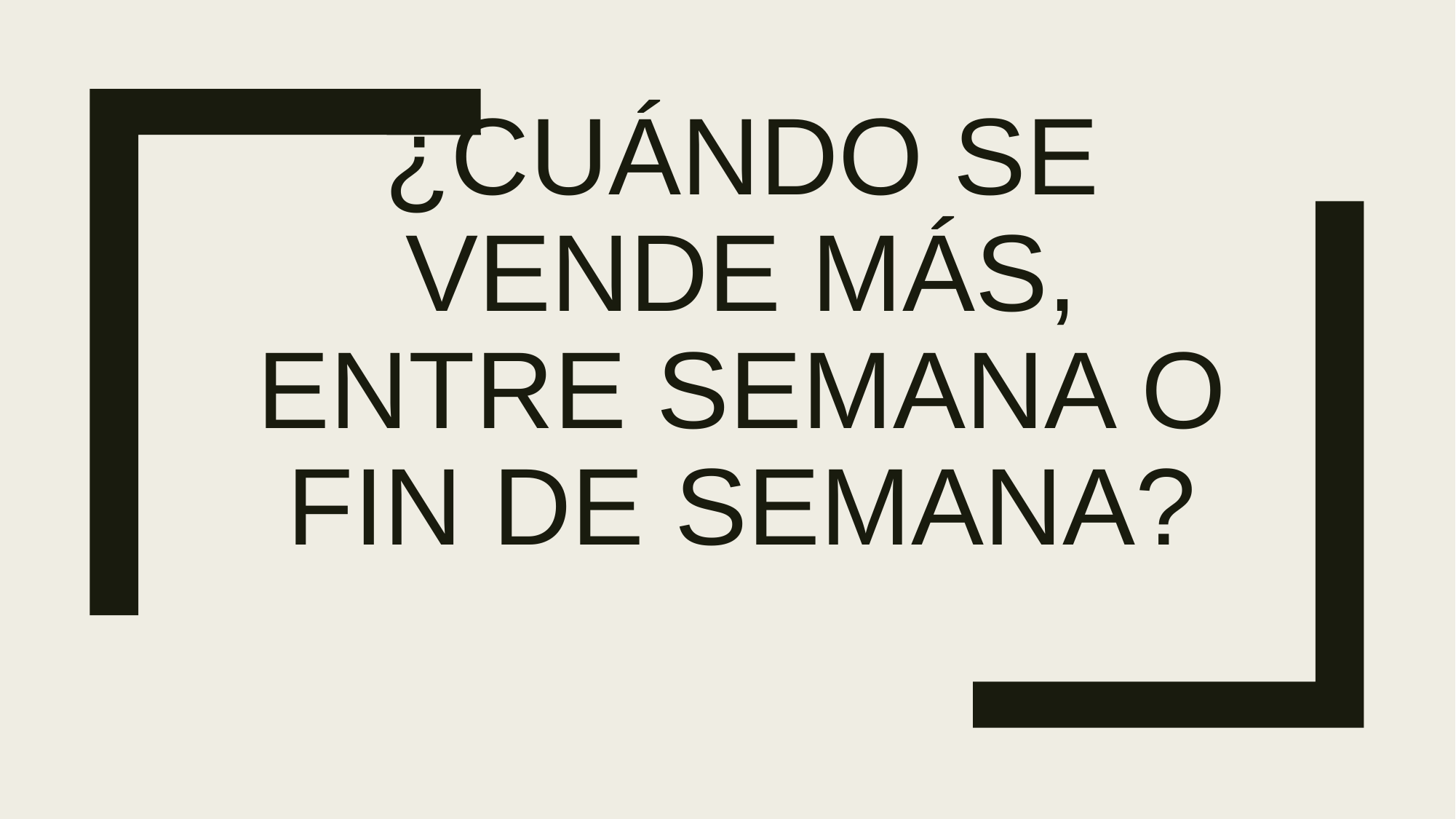

# ¿Cuándo se vende más, entre semana o fin de semana?